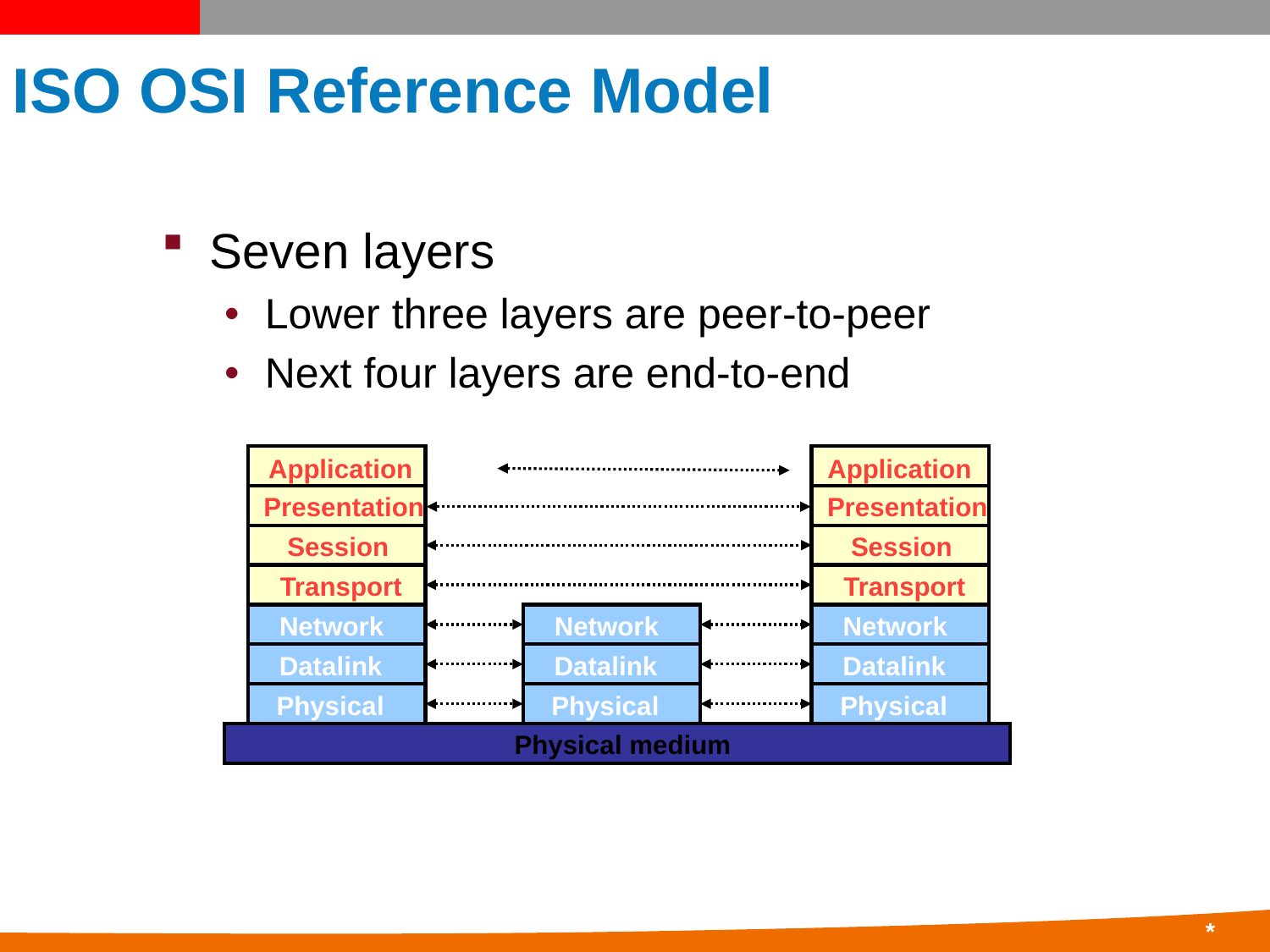

# ISO OSI Reference Model
Seven layers
Lower three layers are peer-to-peer
Next four layers are end-to-end

Application
Application
Presentation
Presentation

Session
Session

Transport
Transport

Network
Network
Network

Datalink
Datalink
Datalink

Physical
Physical
Physical

Physical medium

26